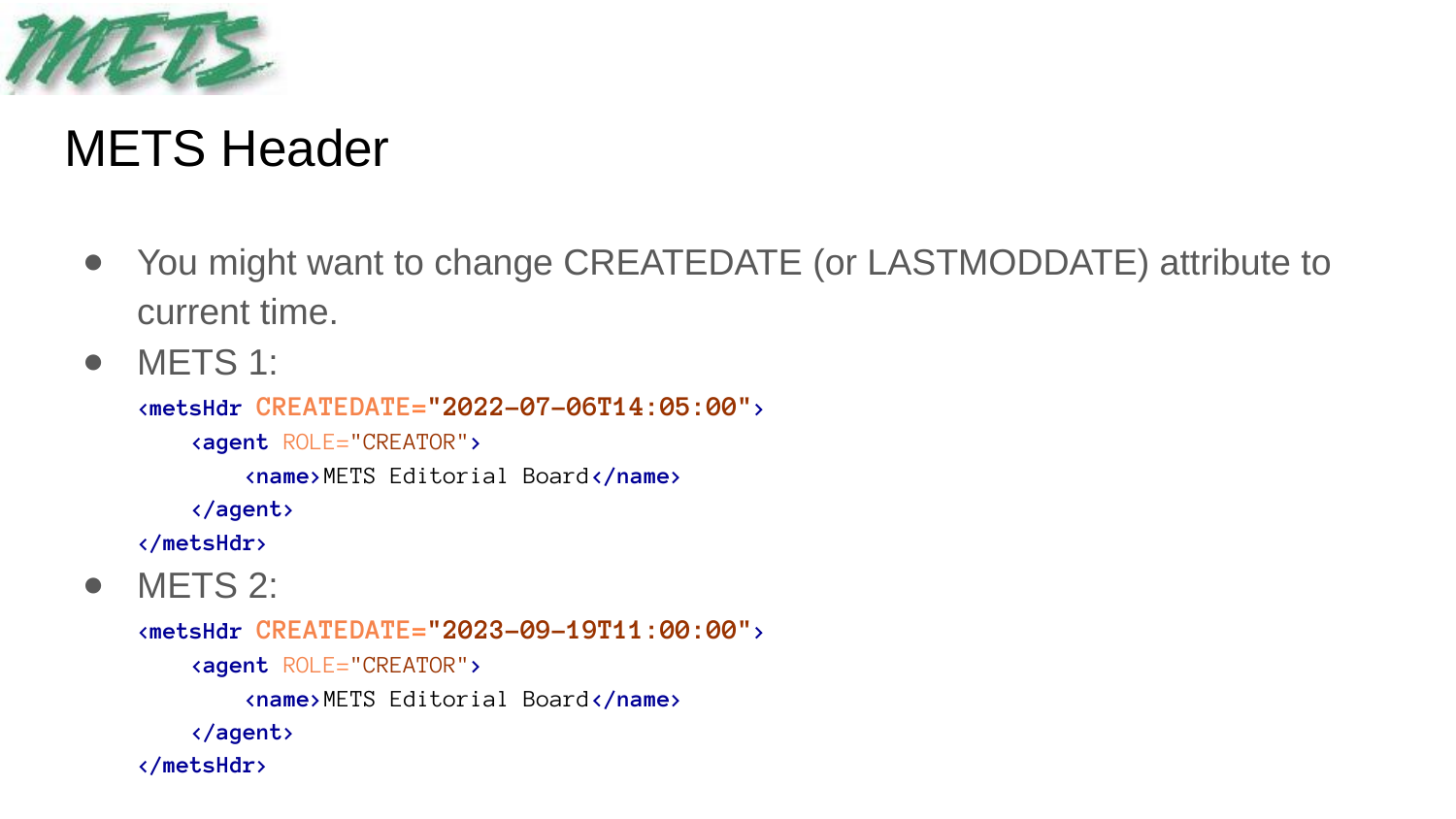

# METS Header
You might want to change CREATEDATE (or LASTMODDATE) attribute to current time.
METS 1:
<metsHdr CREATEDATE="2022-07-06T14:05:00">
    <agent ROLE="CREATOR">
        <name>METS Editorial Board</name>
    </agent>
</metsHdr>
METS 2:
<metsHdr CREATEDATE="2023-09-19T11:00:00">
    <agent ROLE="CREATOR">
        <name>METS Editorial Board</name>
    </agent>
</metsHdr>